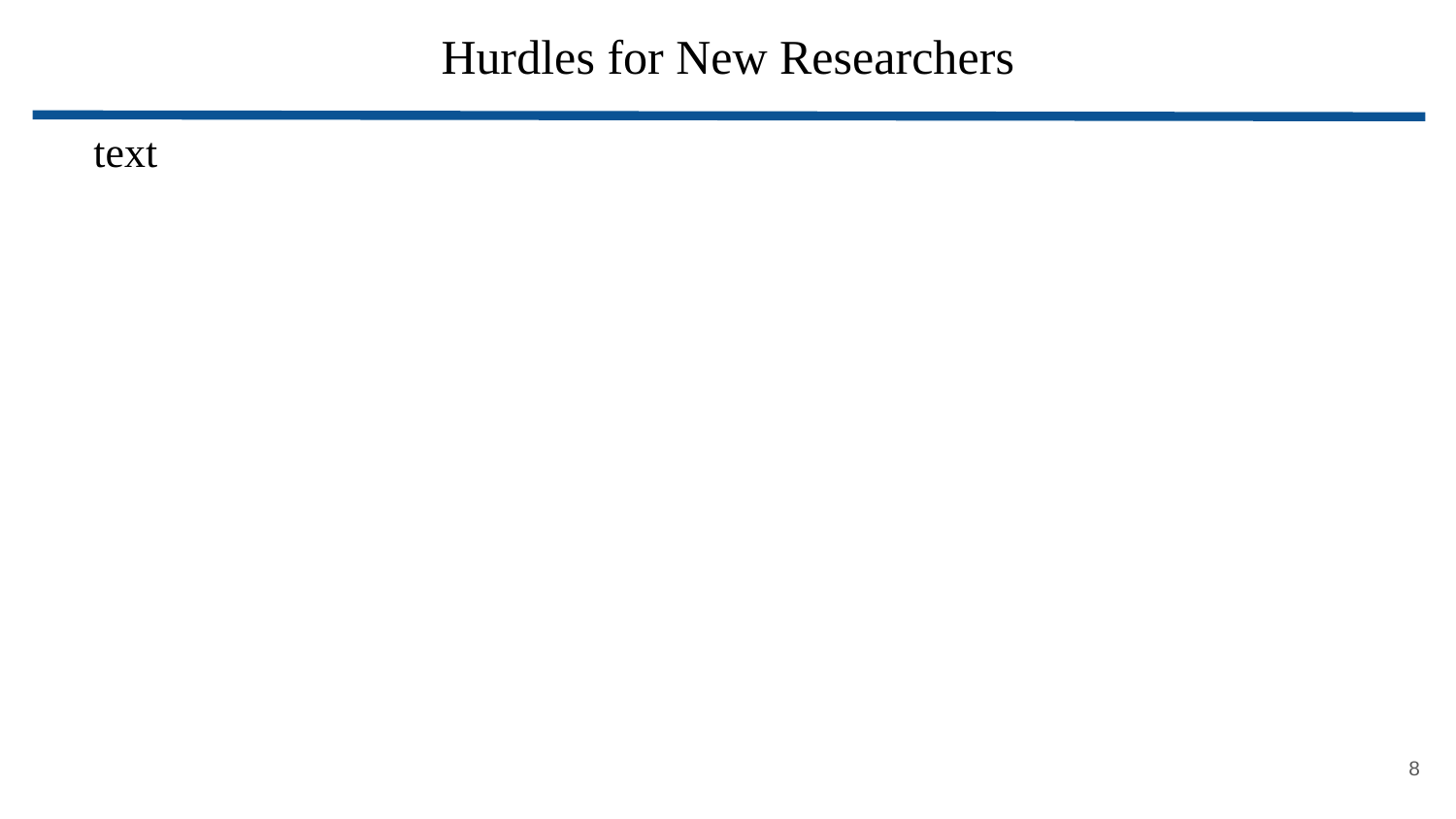

Hurdles for New Researchers
# text
8